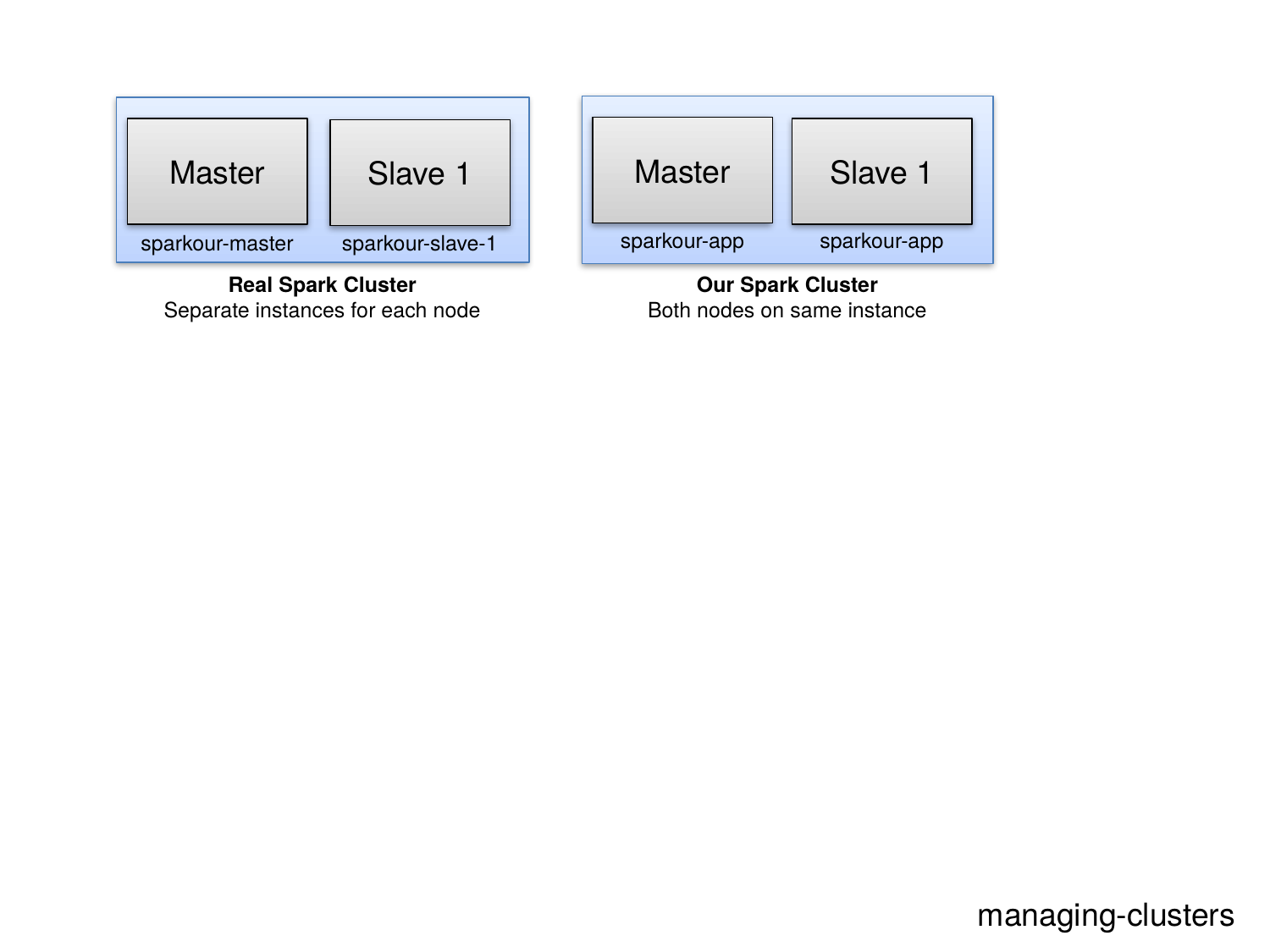

Master
Slave 1
sparkour-app
sparkour-app

Master
Slave 1
sparkour-master
sparkour-slave-1
Real Spark Cluster
Separate instances for each node
Our Spark Cluster
Both nodes on same instance
managing-clusters